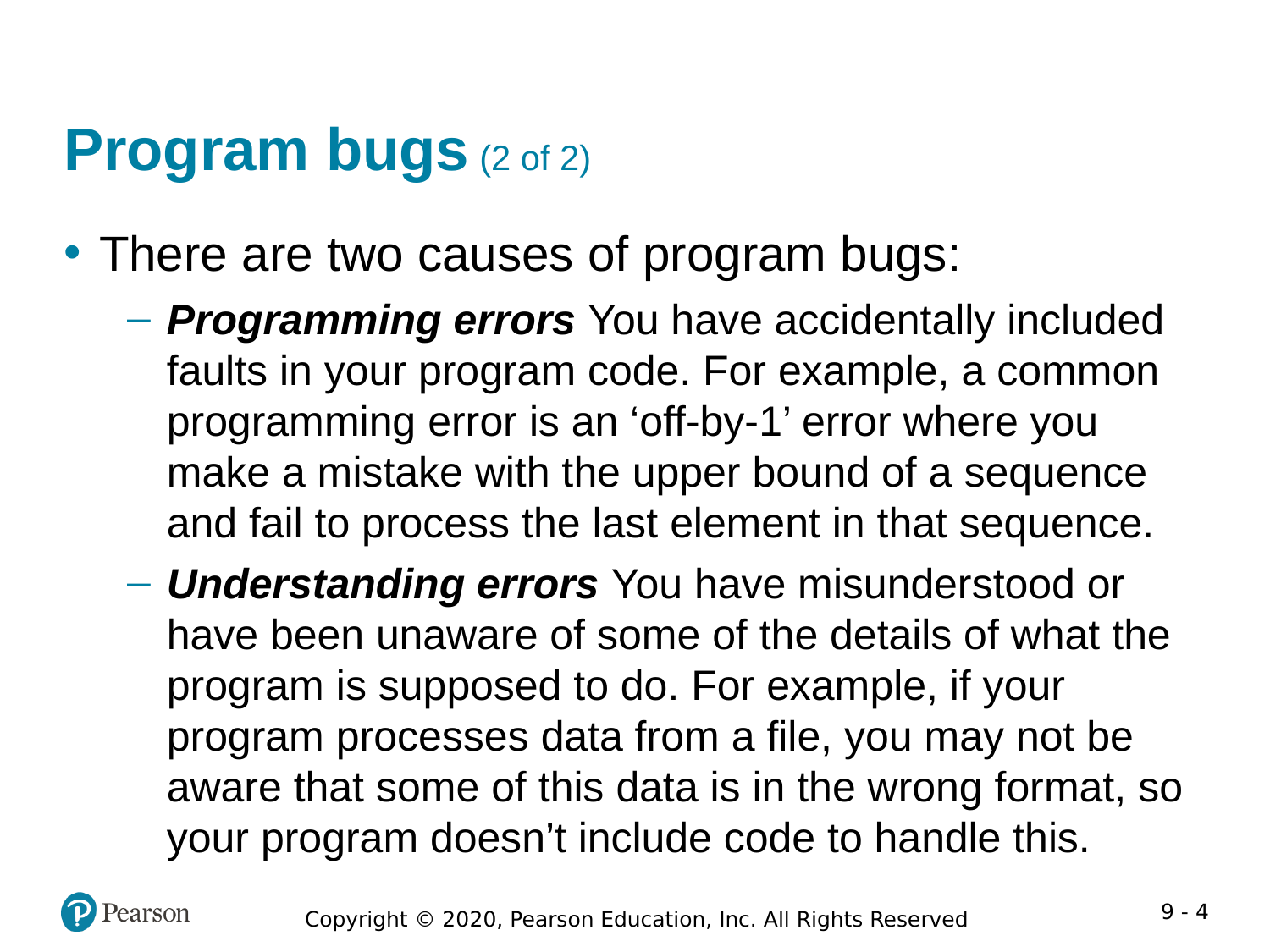

# Program bugs (2 of 2)
There are two causes of program bugs:
Programming errors You have accidentally included faults in your program code. For example, a common programming error is an ‘off-by-1’ error where you make a mistake with the upper bound of a sequence and fail to process the last element in that sequence.
Understanding errors You have misunderstood or have been unaware of some of the details of what the program is supposed to do. For example, if your program processes data from a file, you may not be aware that some of this data is in the wrong format, so your program doesn’t include code to handle this.